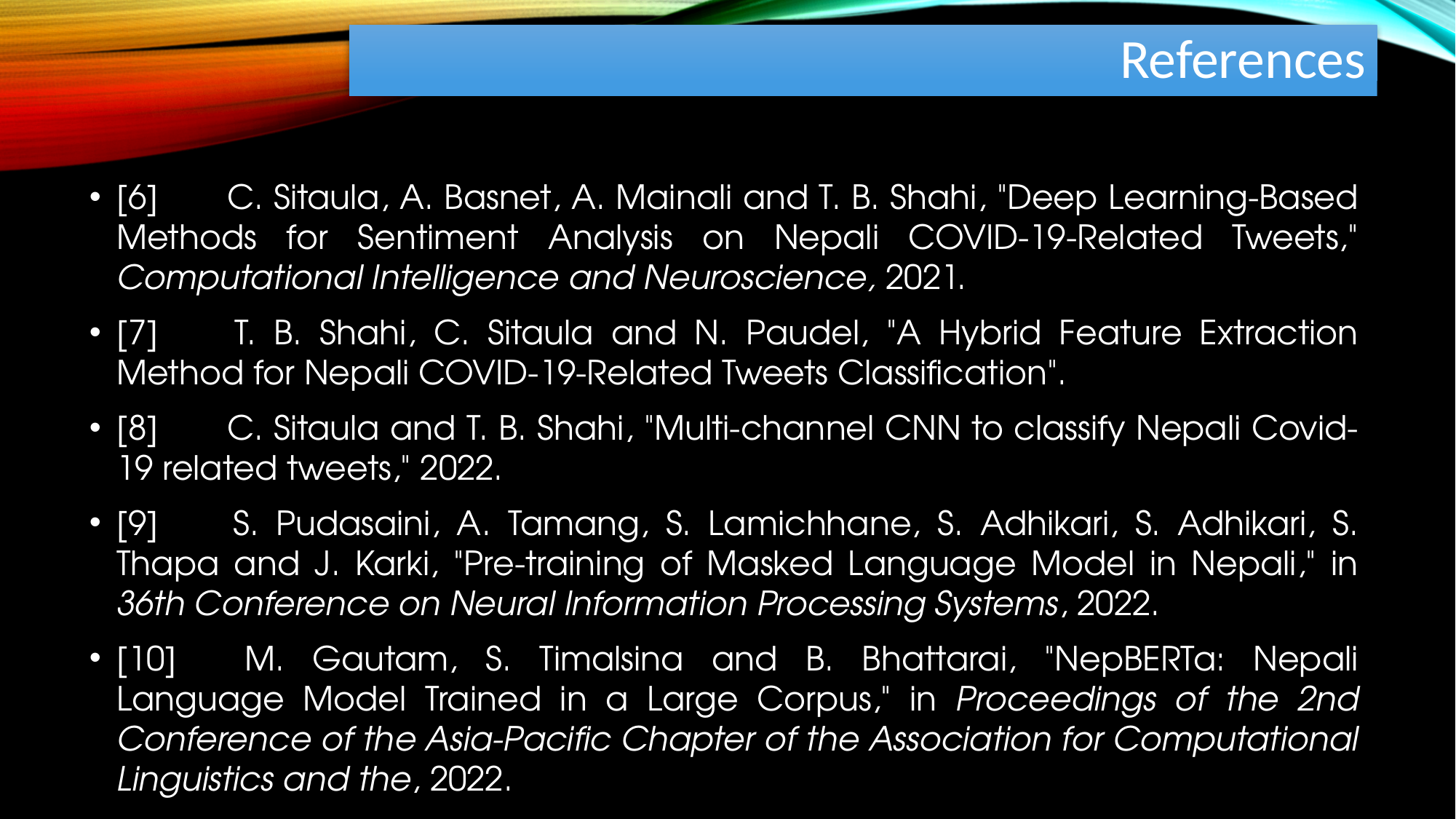

# References
[6] 	C. Sitaula, A. Basnet, A. Mainali and T. B. Shahi, "Deep Learning-Based Methods for Sentiment Analysis on Nepali COVID-19-Related Tweets," Computational Intelligence and Neuroscience, 2021.
[7] 	T. B. Shahi, C. Sitaula and N. Paudel, "A Hybrid Feature Extraction Method for Nepali COVID-19-Related Tweets Classification".
[8] 	C. Sitaula and T. B. Shahi, "Multi-channel CNN to classify Nepali Covid-19 related tweets," 2022.
[9] 	S. Pudasaini, A. Tamang, S. Lamichhane, S. Adhikari, S. Adhikari, S. Thapa and J. Karki, "Pre-training of Masked Language Model in Nepali," in 36th Conference on Neural Information Processing Systems, 2022.
[10] 	M. Gautam, S. Timalsina and B. Bhattarai, "NepBERTa: Nepali Language Model Trained in a Large Corpus," in Proceedings of the 2nd Conference of the Asia-Pacific Chapter of the Association for Computational Linguistics and the, 2022.